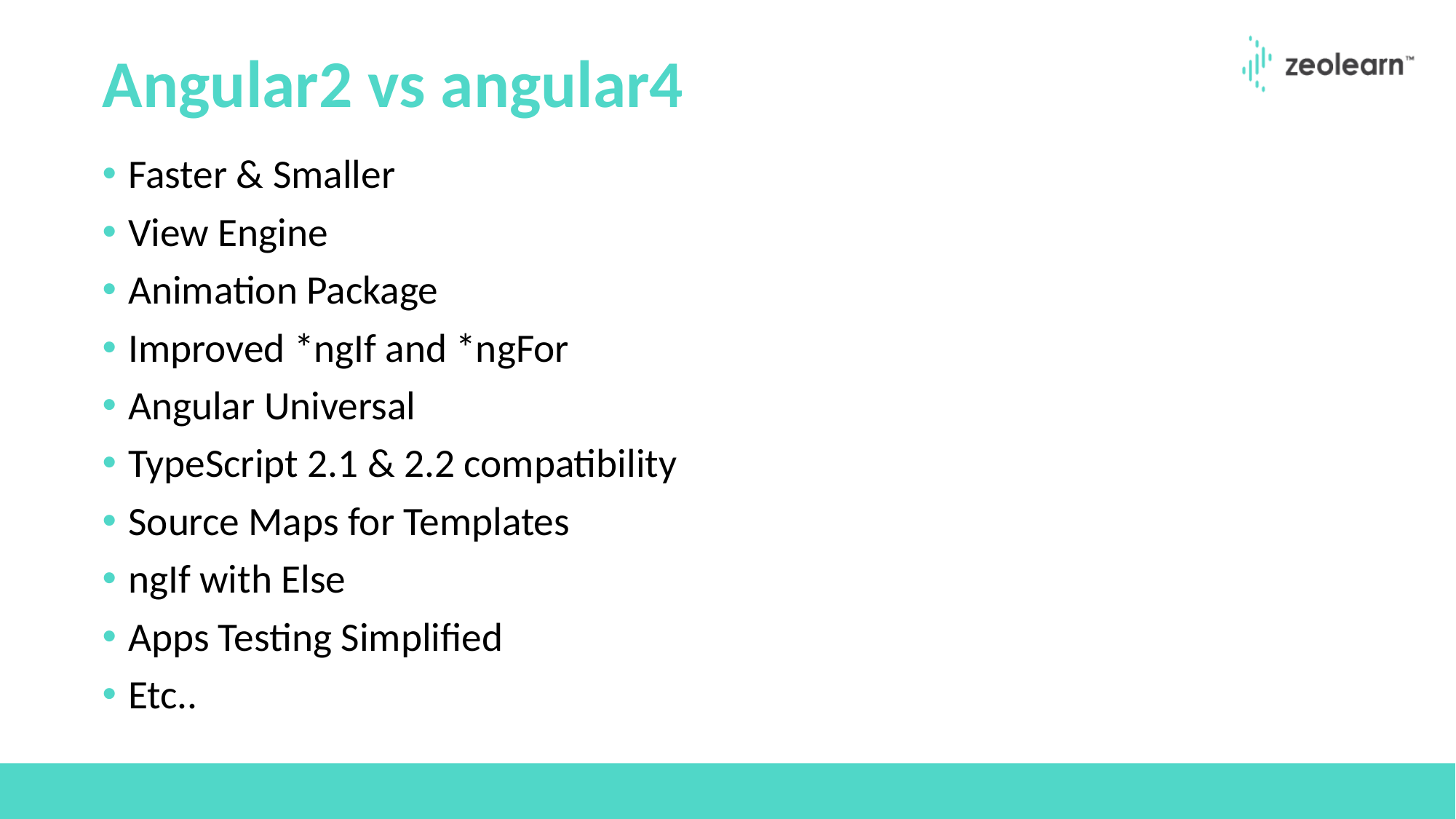

# Angular2 vs angular4
Faster & Smaller
View Engine
Animation Package
Improved *ngIf and *ngFor
Angular Universal
TypeScript 2.1 & 2.2 compatibility
Source Maps for Templates
ngIf with Else
Apps Testing Simplified
Etc..